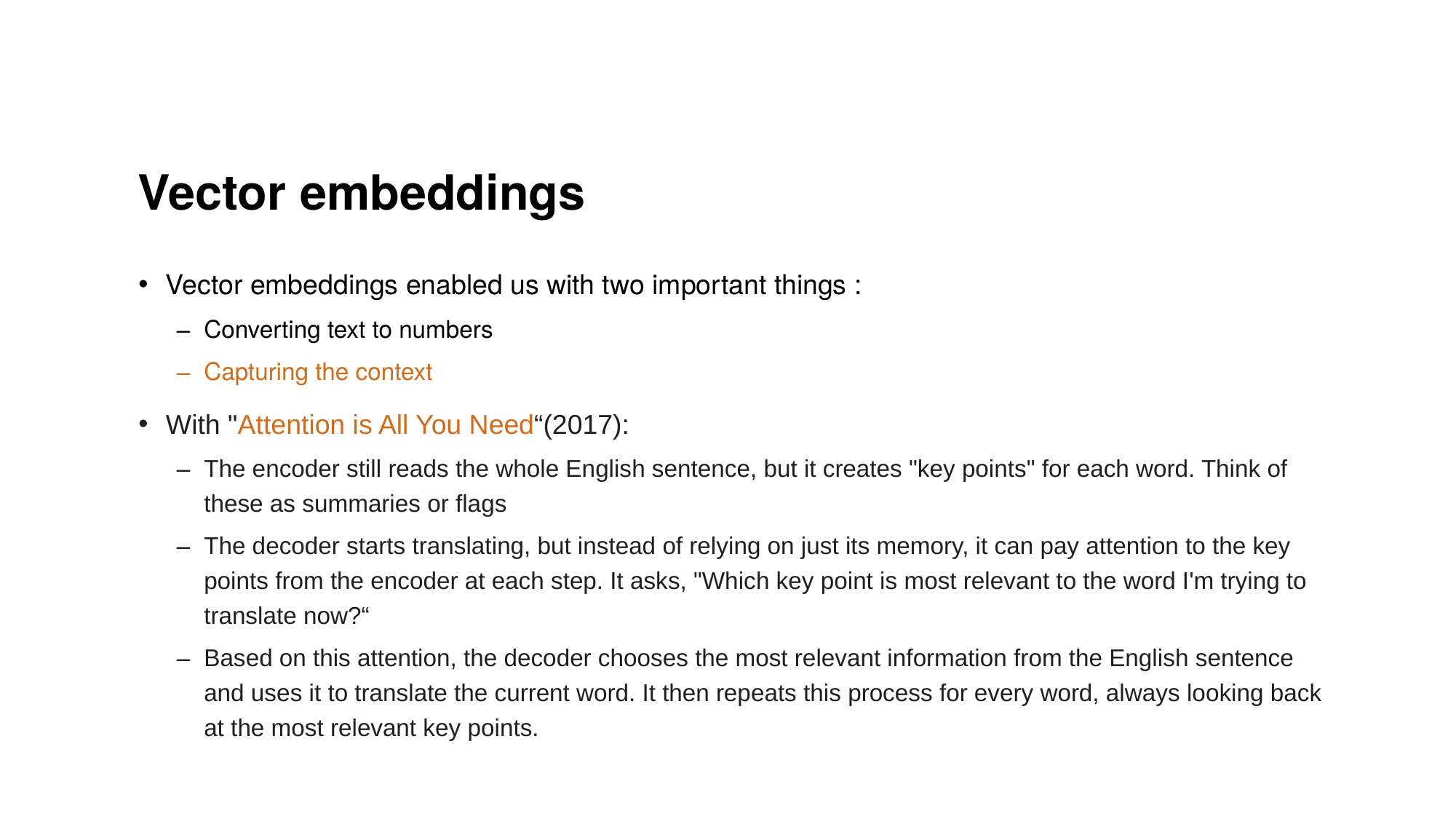

# Vector embeddings
Vector embeddings enabled us with two important things :
Converting text to numbers
Capturing the context
With "Attention is All You Need“(2017):
The encoder still reads the whole English sentence, but it creates "key points" for each word. Think of these as summaries or flags
The decoder starts translating, but instead of relying on just its memory, it can pay attention to the key points from the encoder at each step. It asks, "Which key point is most relevant to the word I'm trying to translate now?“
Based on this attention, the decoder chooses the most relevant information from the English sentence and uses it to translate the current word. It then repeats this process for every word, always looking back at the most relevant key points.